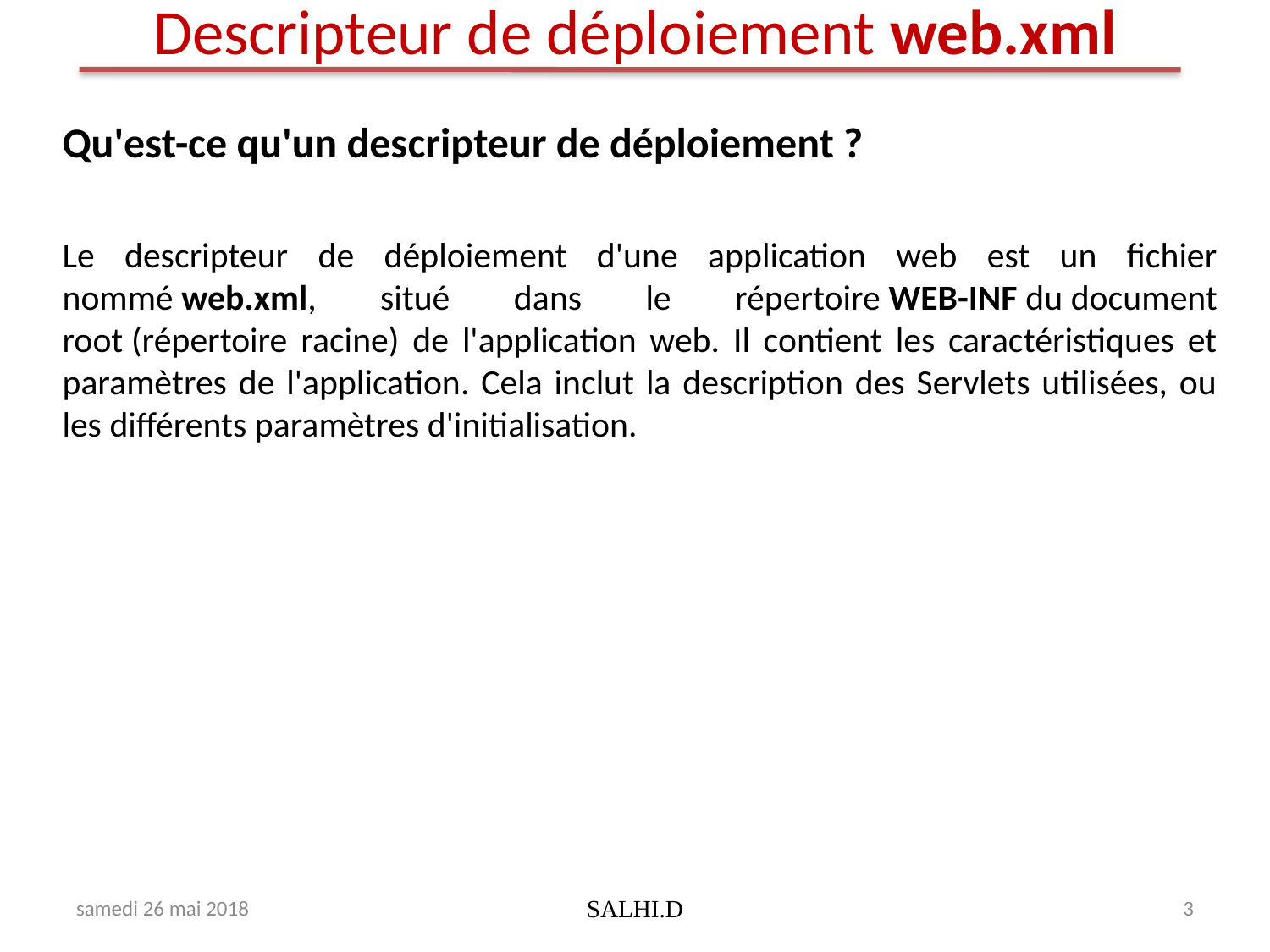

# Descripteur de déploiement web.xml
Qu'est-ce qu'un descripteur de déploiement ?

Le descripteur de déploiement d'une application web est un fichier nommé web.xml, situé dans le répertoire WEB-INF du document root (répertoire racine) de l'application web. Il contient les caractéristiques et paramètres de l'application. Cela inclut la description des Servlets utilisées, ou les différents paramètres d'initialisation.
samedi 26 mai 2018
SALHI.D
3